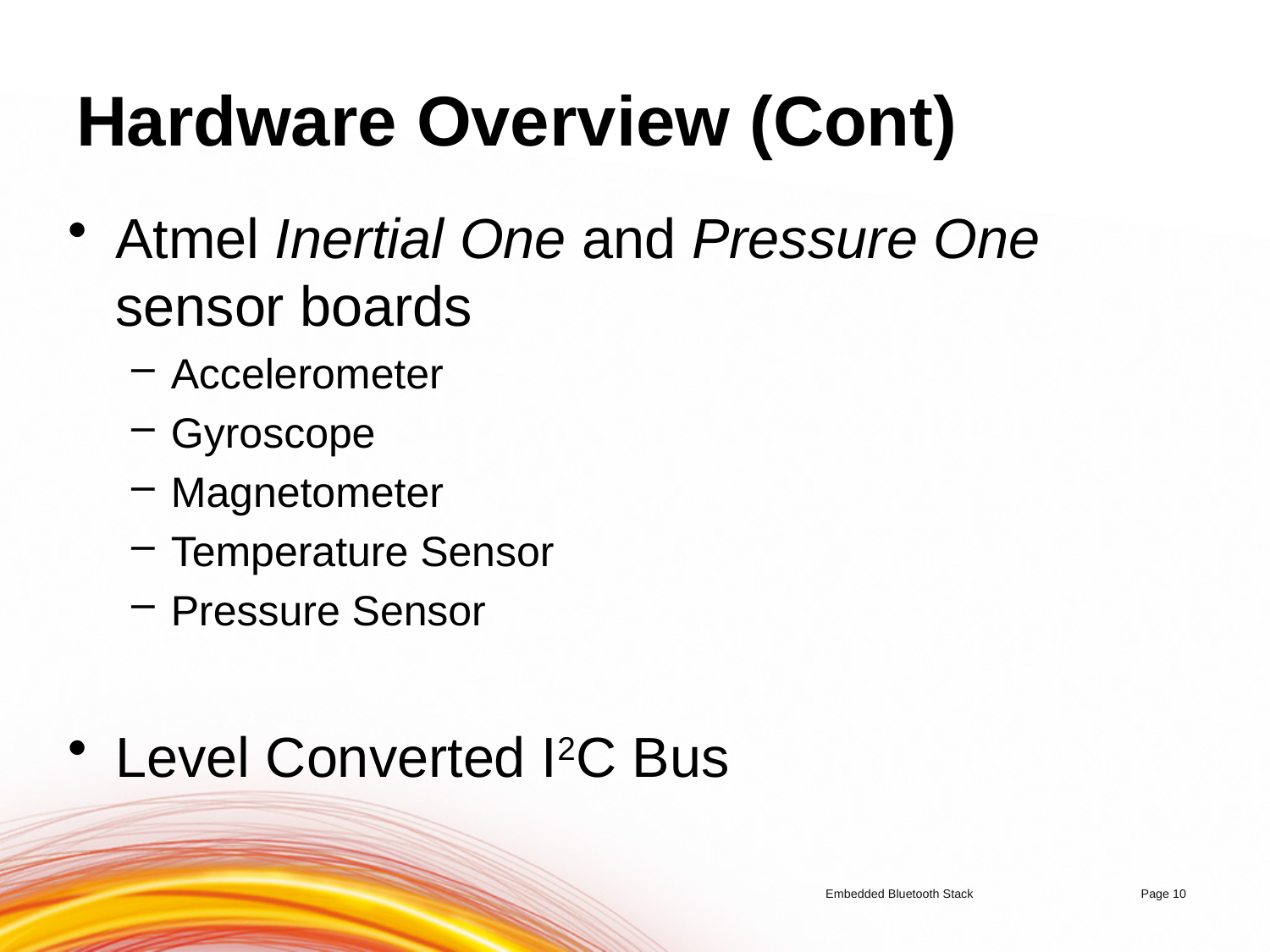

# Hardware Overview (Cont)
Atmel Inertial One and Pressure One sensor boards
Accelerometer
Gyroscope
Magnetometer
Temperature Sensor
Pressure Sensor

Level Converted I2C Bus
Embedded Bluetooth Stack 	Page 10